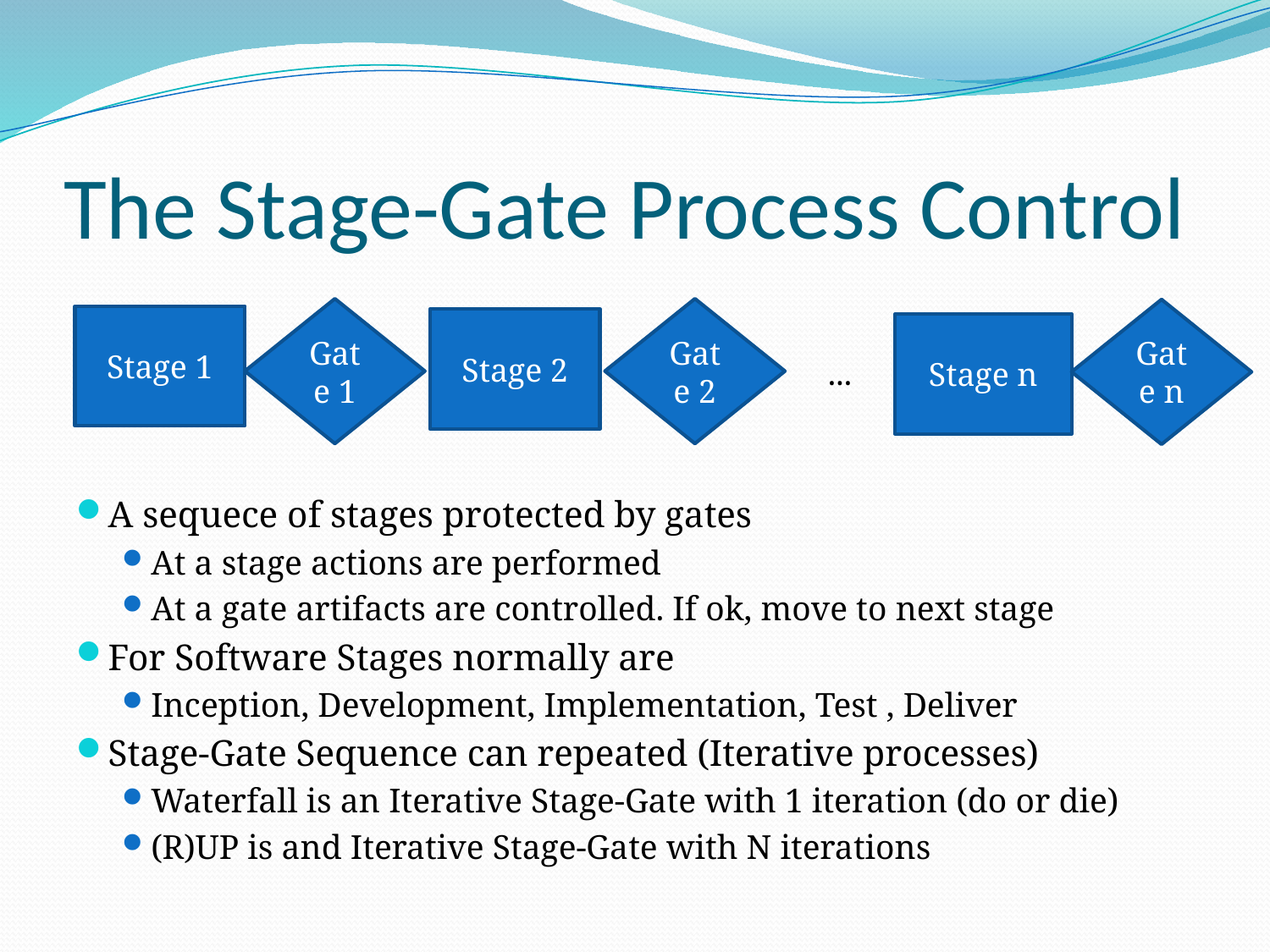

# The Stage-Gate Process Control
Gate 2
Gate 1
Gate n
Stage 1
Stage 2
Stage n
...
A sequece of stages protected by gates
At a stage actions are performed
At a gate artifacts are controlled. If ok, move to next stage
For Software Stages normally are
Inception, Development, Implementation, Test , Deliver
Stage-Gate Sequence can repeated (Iterative processes)
Waterfall is an Iterative Stage-Gate with 1 iteration (do or die)
(R)UP is and Iterative Stage-Gate with N iterations